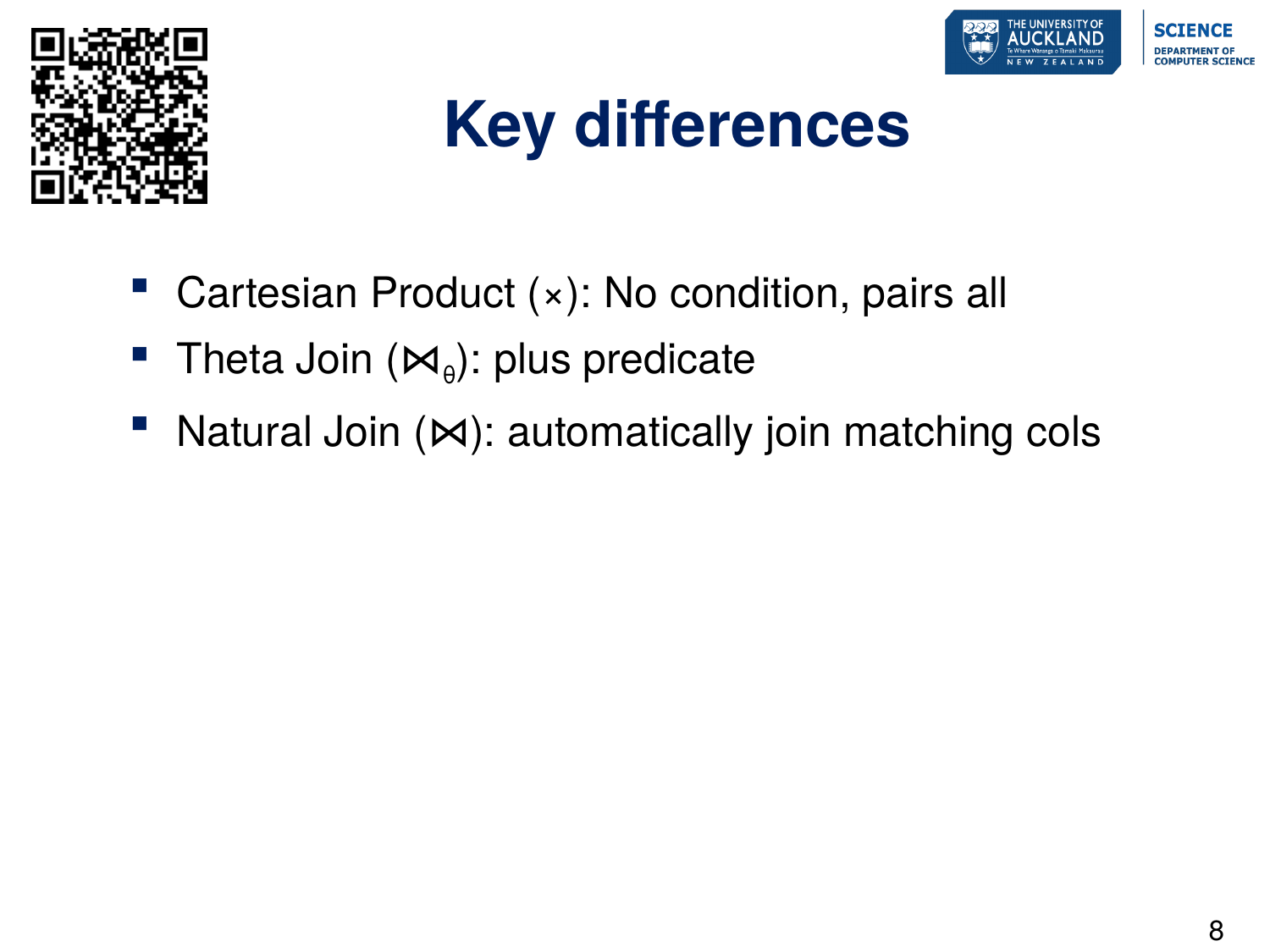

# Key differences
Cartesian Product (×): No condition, pairs all
Theta Join (⋈θ): plus predicate
Natural Join (⋈): automatically join matching cols
8